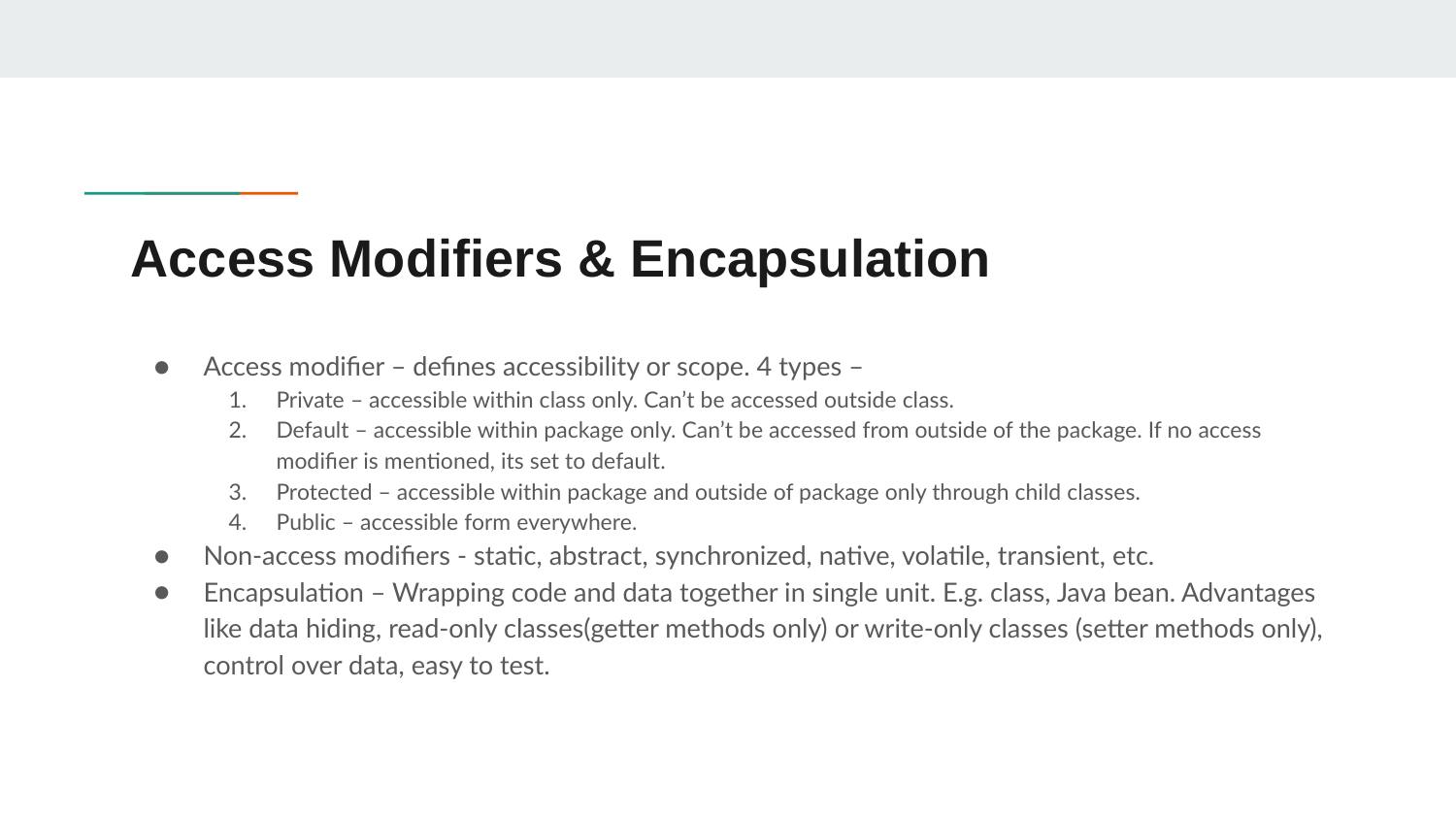

# Access Modifiers & Encapsulation
Access modifier – defines accessibility or scope. 4 types –
Private – accessible within class only. Can’t be accessed outside class.
Default – accessible within package only. Can’t be accessed from outside of the package. If no access modifier is mentioned, its set to default.
Protected – accessible within package and outside of package only through child classes.
Public – accessible form everywhere.
Non-access modifiers - static, abstract, synchronized, native, volatile, transient, etc.
Encapsulation – Wrapping code and data together in single unit. E.g. class, Java bean. Advantages like data hiding, read-only classes(getter methods only) or write-only classes (setter methods only), control over data, easy to test.